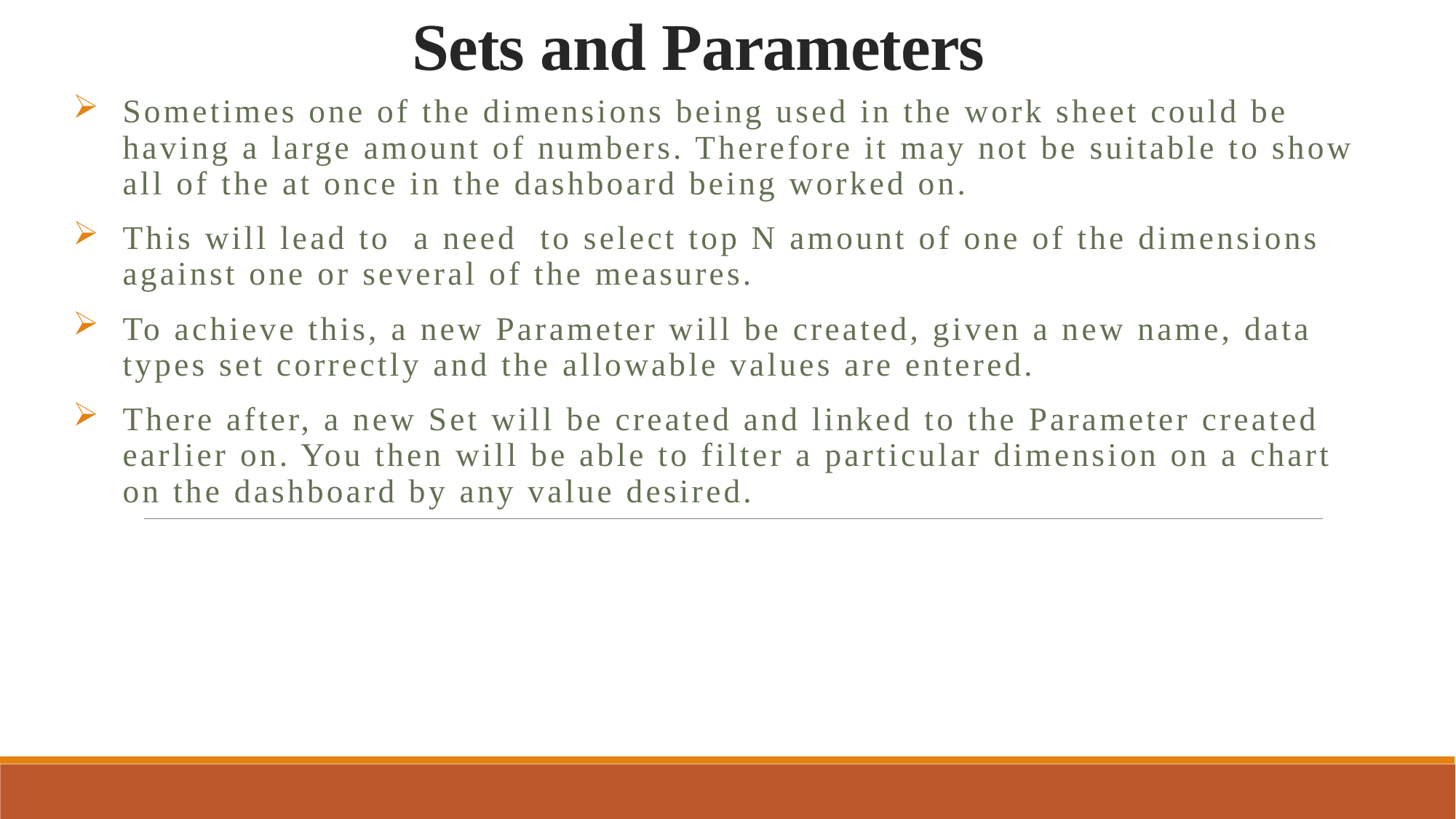

# Sets and Parameters
Sometimes one of the dimensions being used in the work sheet could be having a large amount of numbers. Therefore it may not be suitable to show all of the at once in the dashboard being worked on.
This will lead to  a need  to select top N amount of one of the dimensions against one or several of the measures.
To achieve this, a new Parameter will be created, given a new name, data types set correctly and the allowable values are entered.
There after, a new Set will be created and linked to the Parameter created earlier on. You then will be able to filter a particular dimension on a chart on the dashboard by any value desired.